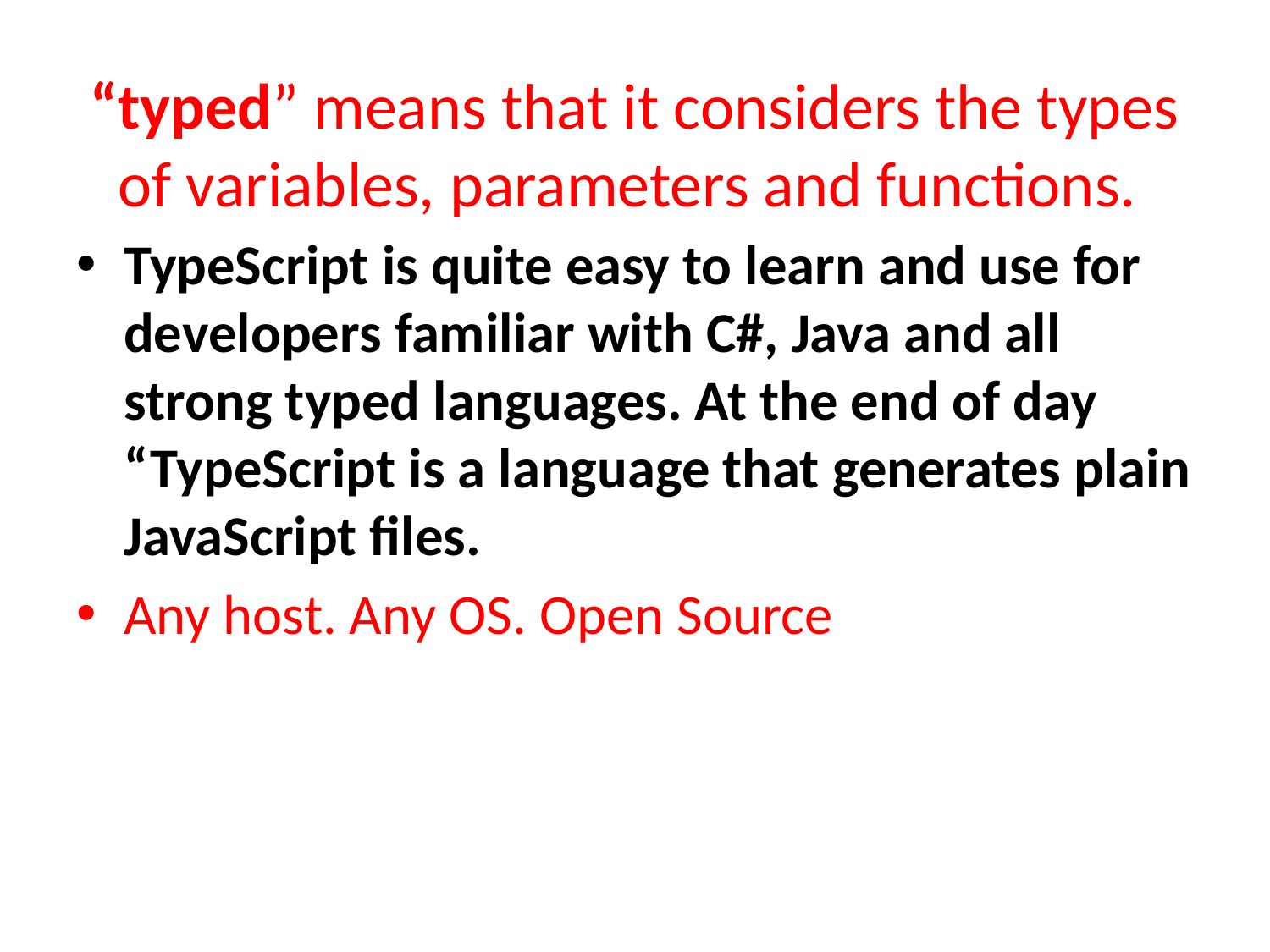

# “typed” means that it considers the types of variables, parameters and functions.
TypeScript is quite easy to learn and use for developers familiar with C#, Java and all strong typed languages. At the end of day “TypeScript is a language that generates plain JavaScript files.
Any host. Any OS. Open Source